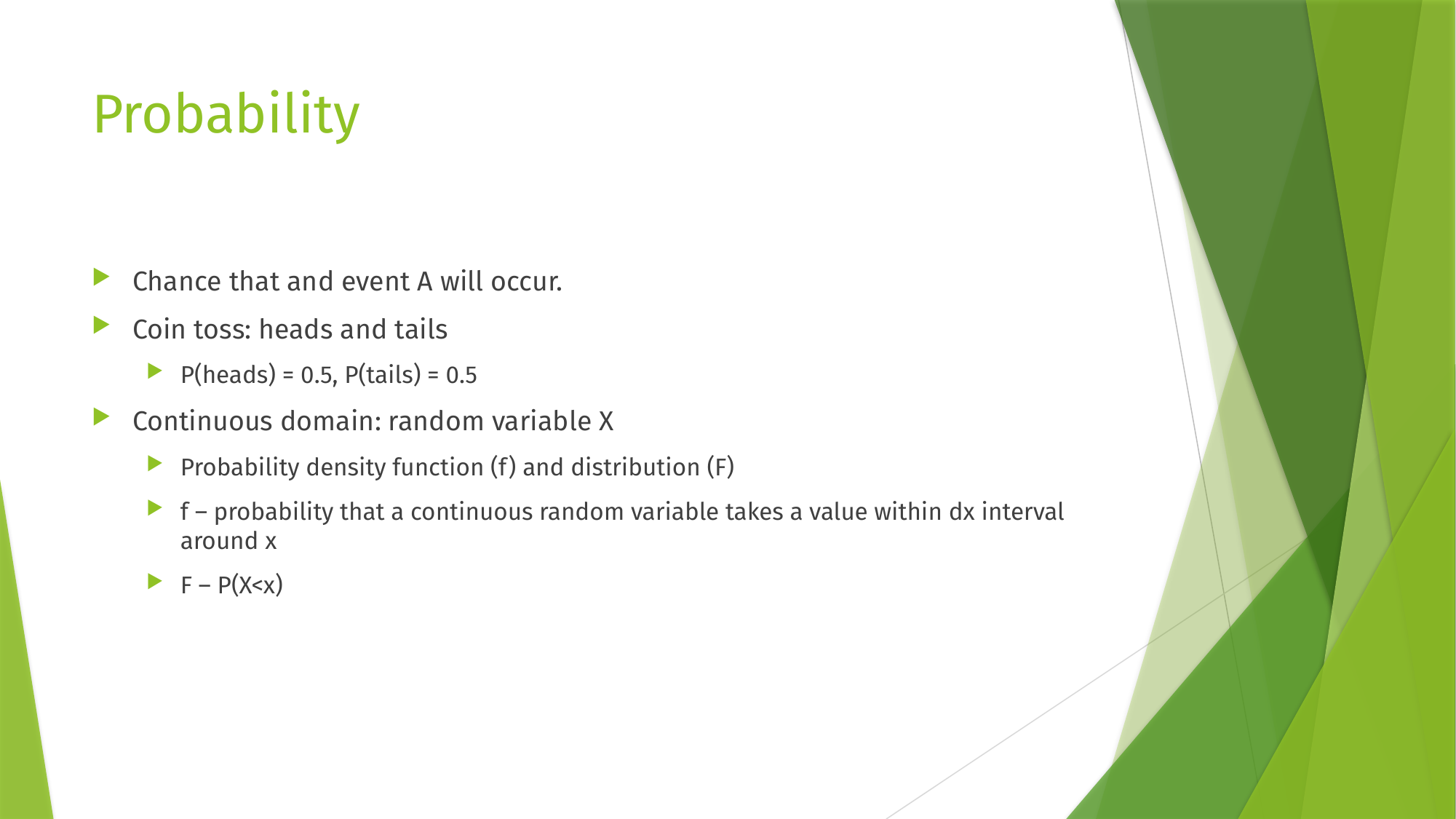

# Probability
Chance that and event A will occur.
Coin toss: heads and tails
P(heads) = 0.5, P(tails) = 0.5
Continuous domain: random variable X
Probability density function (f) and distribution (F)
f – probability that a continuous random variable takes a value within dx interval around x
F – P(X<x)